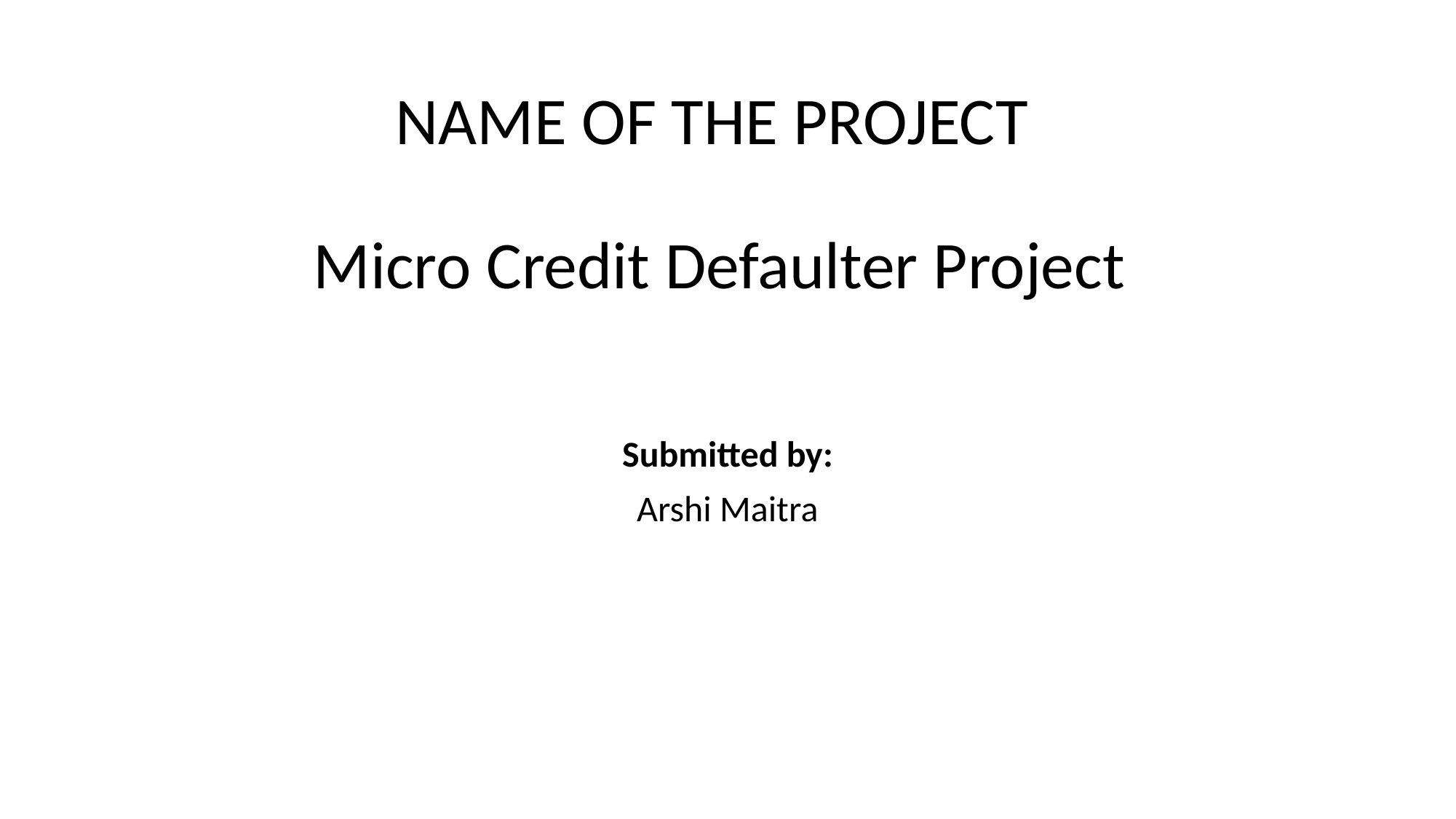

# NAME OF THE PROJECT   Micro Credit Defaulter Project
Submitted by:
Arshi Maitra